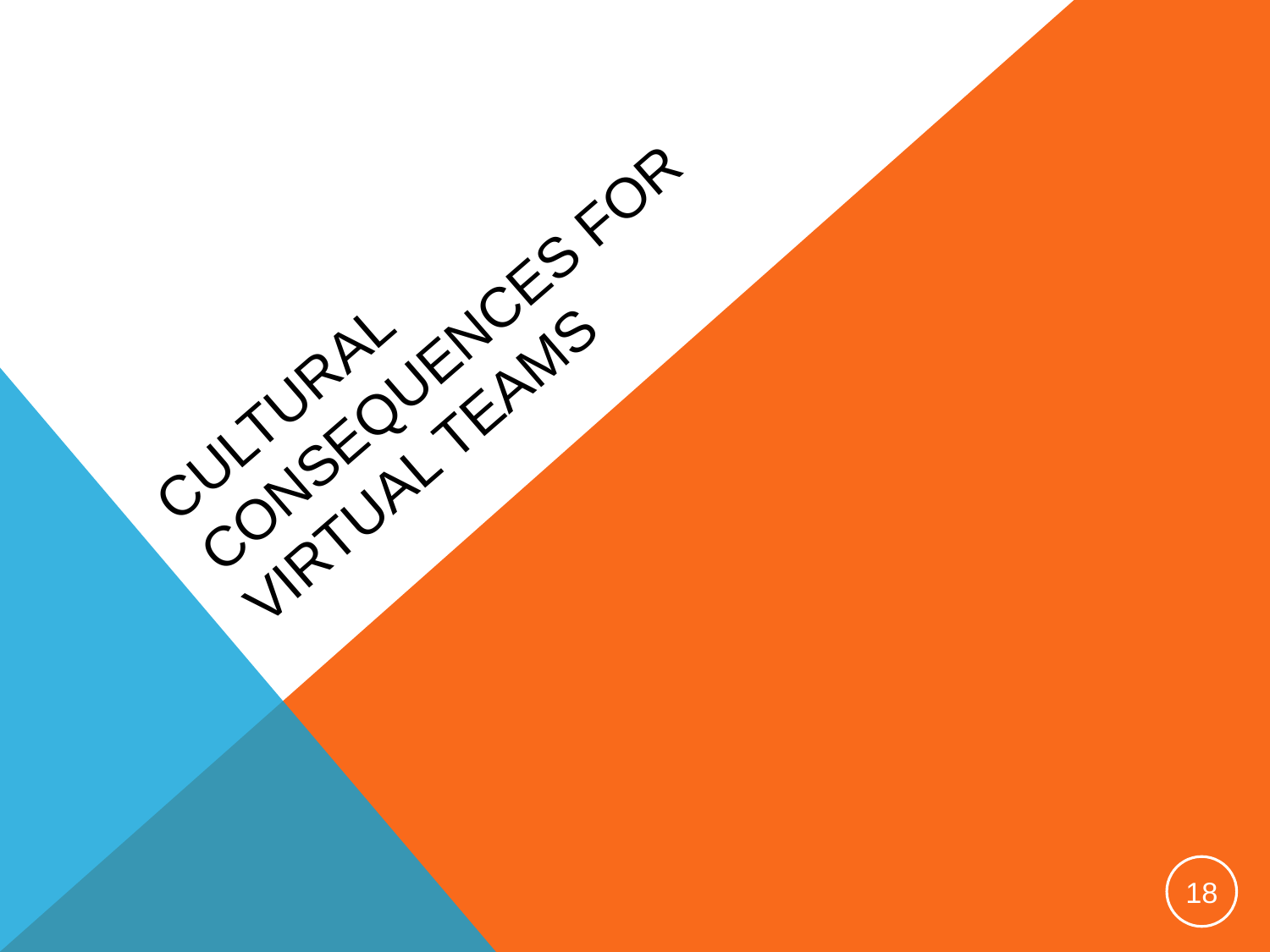

# Cultural Consequences for virtual teams

18